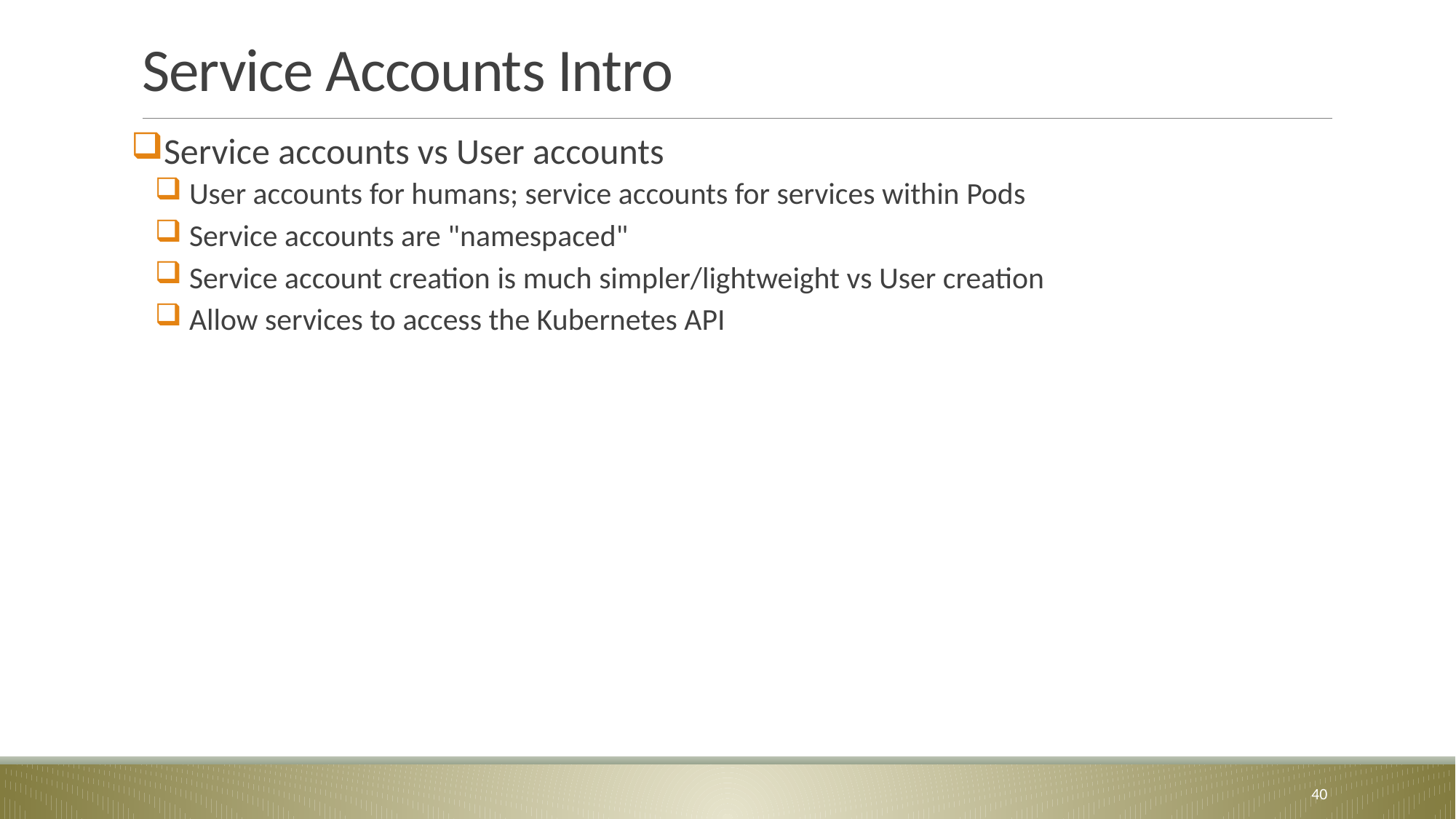

# Service Accounts Intro
Service accounts vs User accounts
 User accounts for humans; service accounts for services within Pods
 Service accounts are "namespaced"
 Service account creation is much simpler/lightweight vs User creation
 Allow services to access the Kubernetes API

40